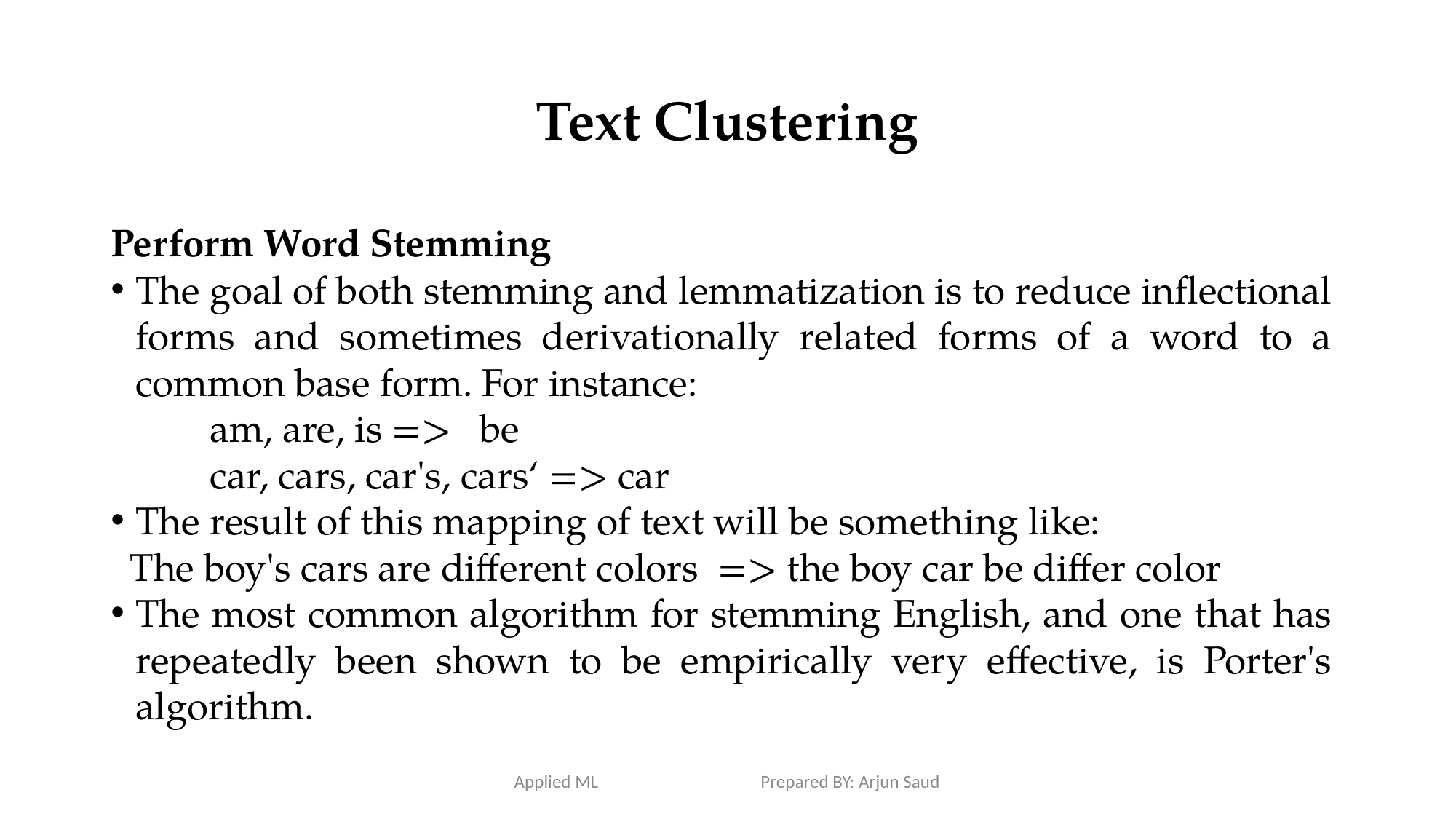

# Text Clustering
Perform Word Stemming
The goal of both stemming and lemmatization is to reduce inflectional forms and sometimes derivationally related forms of a word to a common base form. For instance:
	am, are, is =>   be
	car, cars, car's, cars‘ => car
The result of this mapping of text will be something like:
The boy's cars are different colors  => the boy car be differ color
The most common algorithm for stemming English, and one that has repeatedly been shown to be empirically very effective, is Porter's algorithm.

Applied ML                                       Prepared BY: Arjun Saud